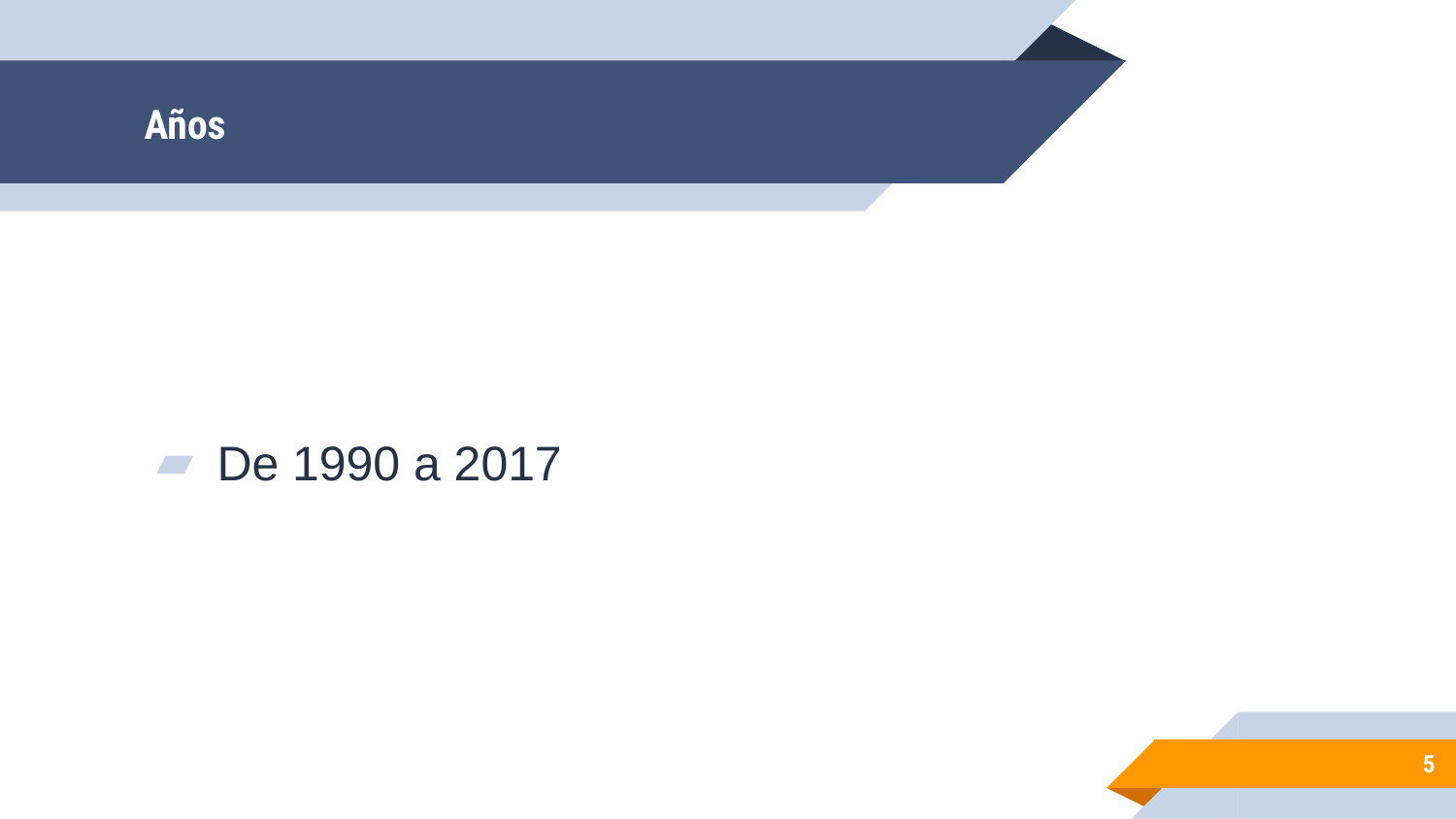

# Años
De 1990 a 2017
5